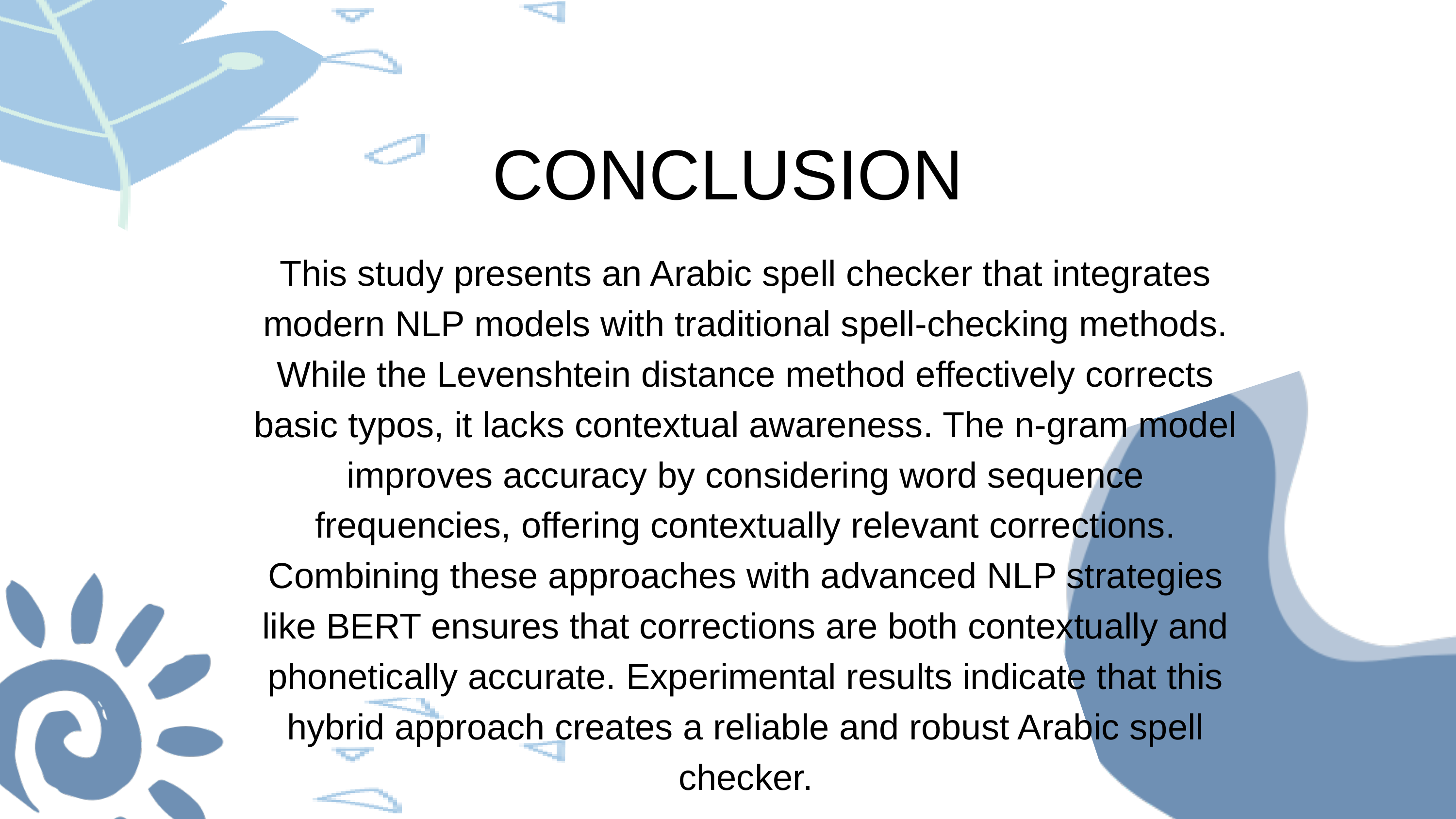

CONCLUSION
This study presents an Arabic spell checker that integrates modern NLP models with traditional spell-checking methods. While the Levenshtein distance method effectively corrects basic typos, it lacks contextual awareness. The n-gram model improves accuracy by considering word sequence frequencies, offering contextually relevant corrections. Combining these approaches with advanced NLP strategies like BERT ensures that corrections are both contextually and phonetically accurate. Experimental results indicate that this hybrid approach creates a reliable and robust Arabic spell checker.